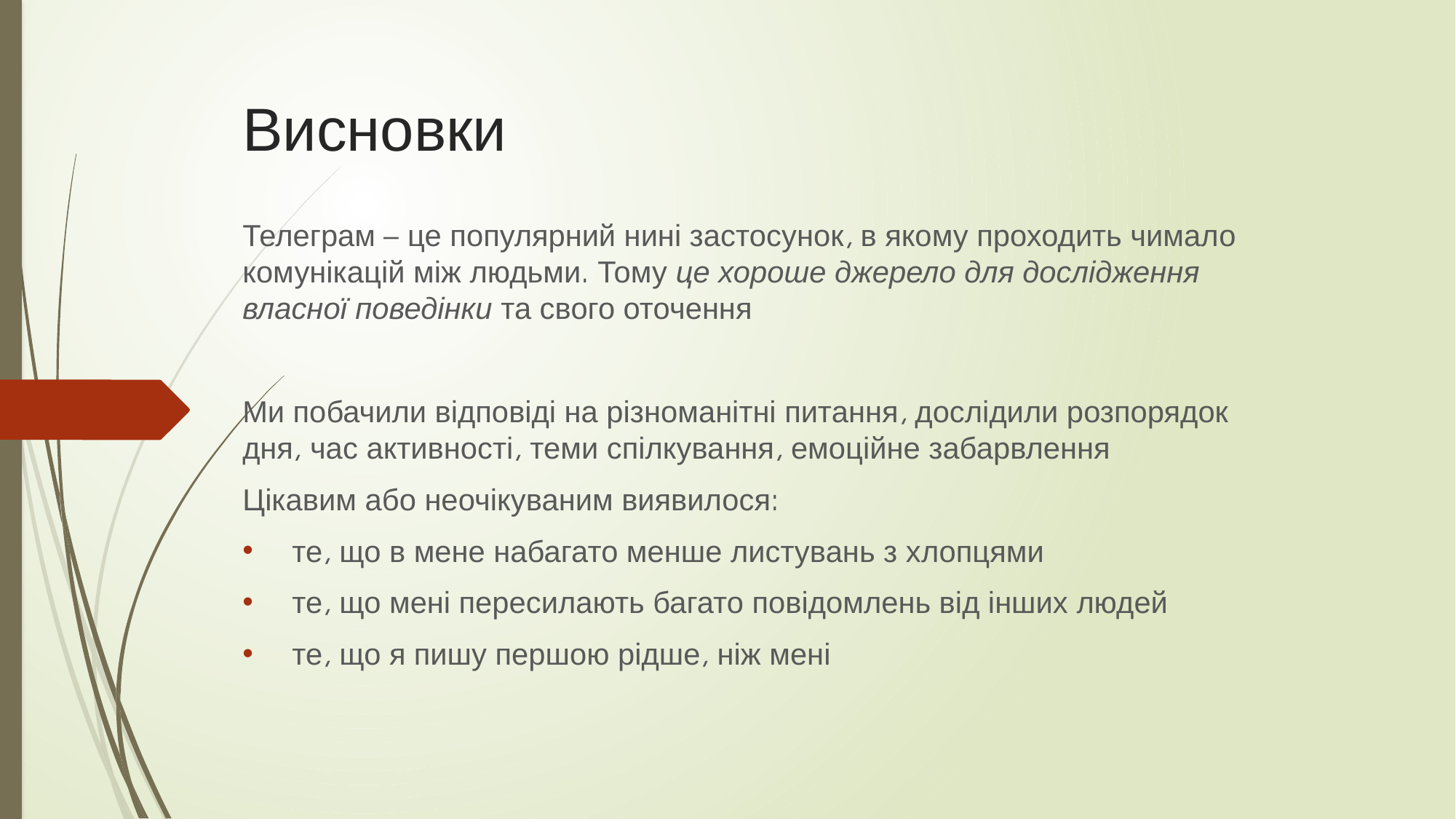

# Висновки
Телеграм – це популярний нині застосунок, в якому проходить чимало комунікацій між людьми. Тому це хороше джерело для дослідження власної поведінки та свого оточення

Ми побачили відповіді на різноманітні питання, дослідили розпорядок дня, час активності, теми спілкування, емоційне забарвлення
Цікавим або неочікуваним виявилося:
 те, що в мене набагато менше листувань з хлопцями
 те, що мені пересилають багато повідомлень від інших людей
 те, що я пишу першою рідше, ніж мені